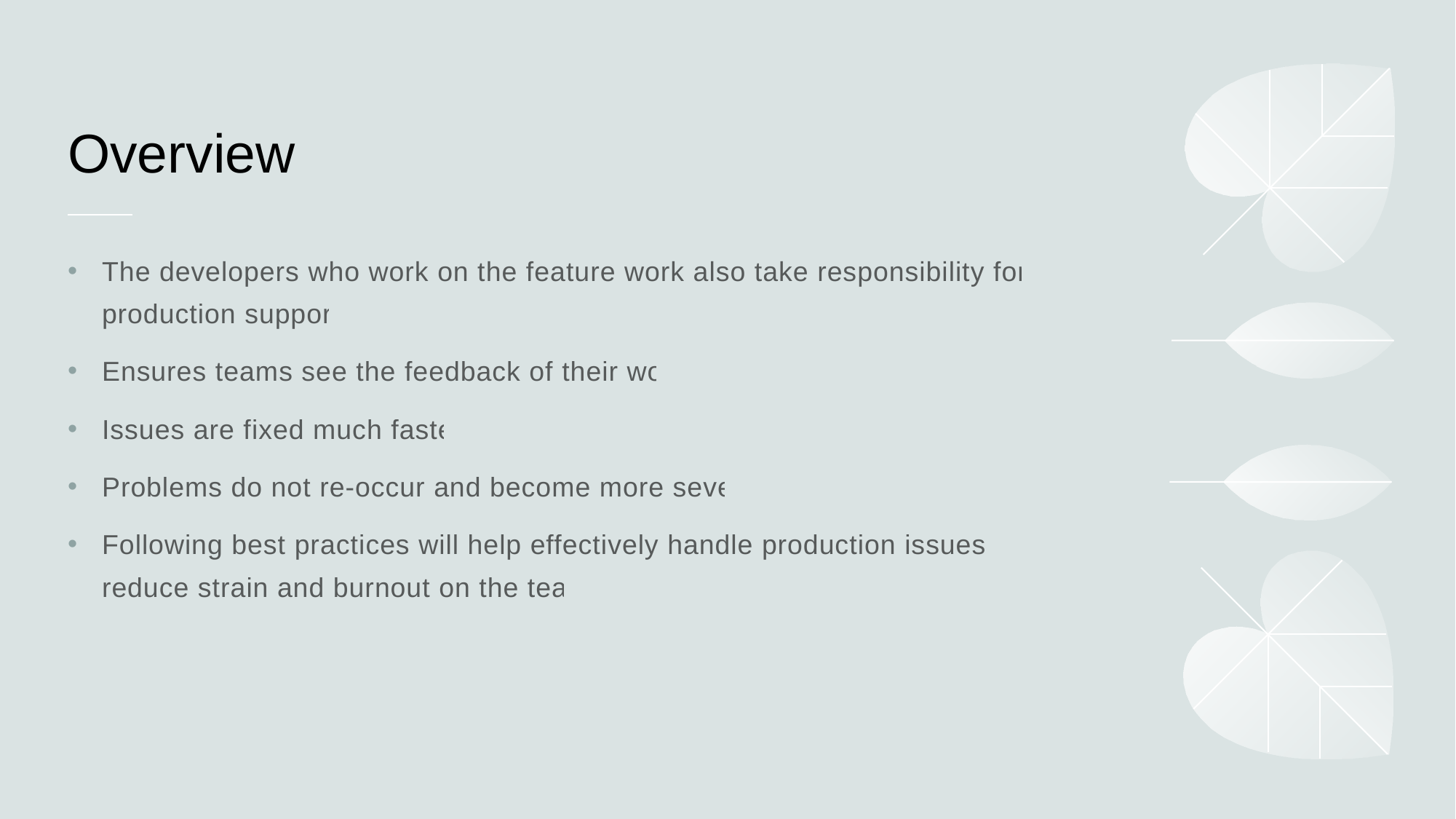

# Overview
The developers who work on the feature work also take responsibility for the production support
Ensures teams see the feedback of their work
Issues are fixed much faster
Problems do not re-occur and become more severe
Following best practices will help effectively handle production issues and reduce strain and burnout on the team